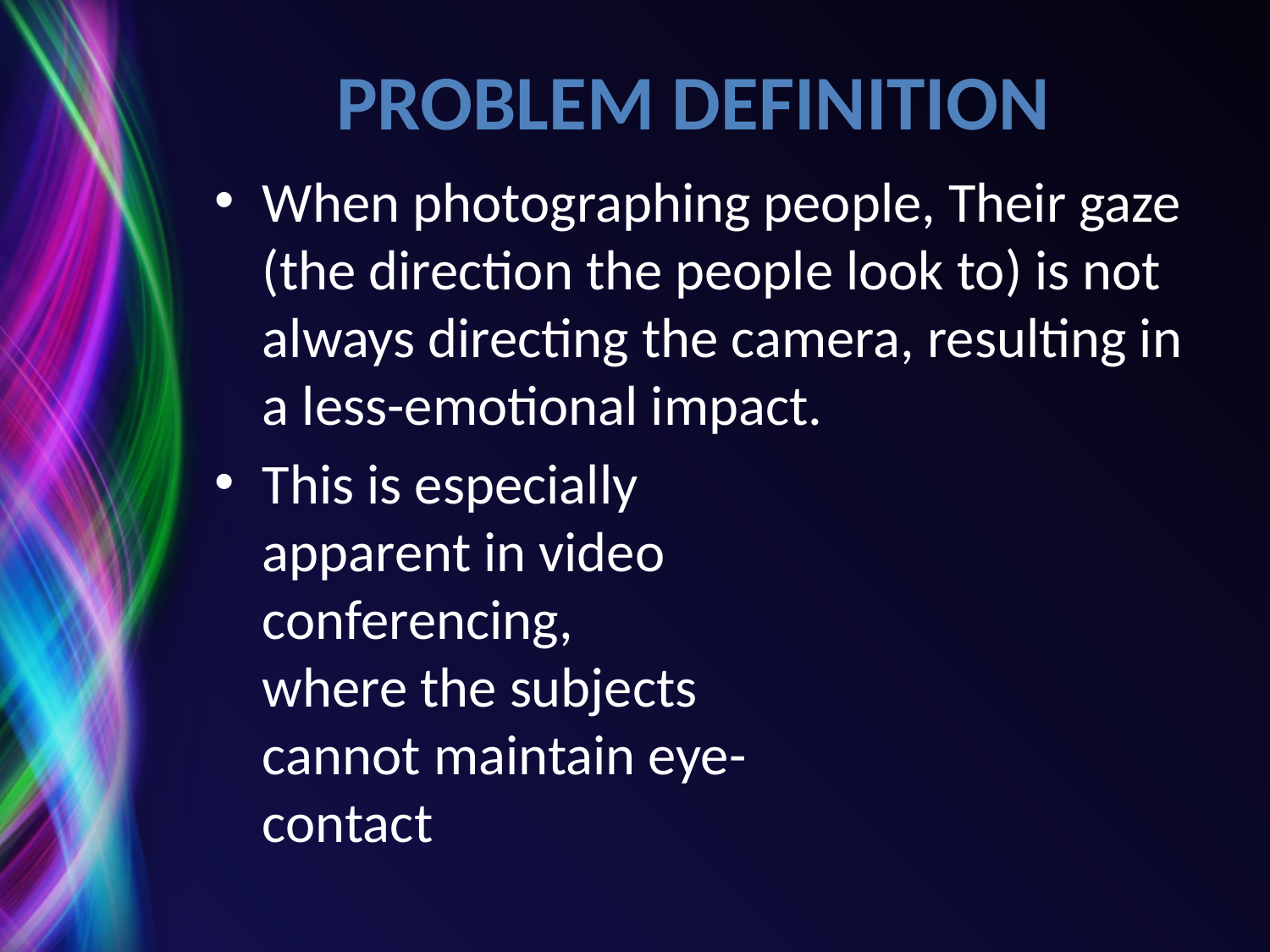

# Problem Definition
When photographing people, Their gaze (the direction the people look to) is not always directing the camera, resulting in a less-emotional impact.
This is especially
apparent in video
conferencing,
where the subjects
cannot maintain eye-
contact